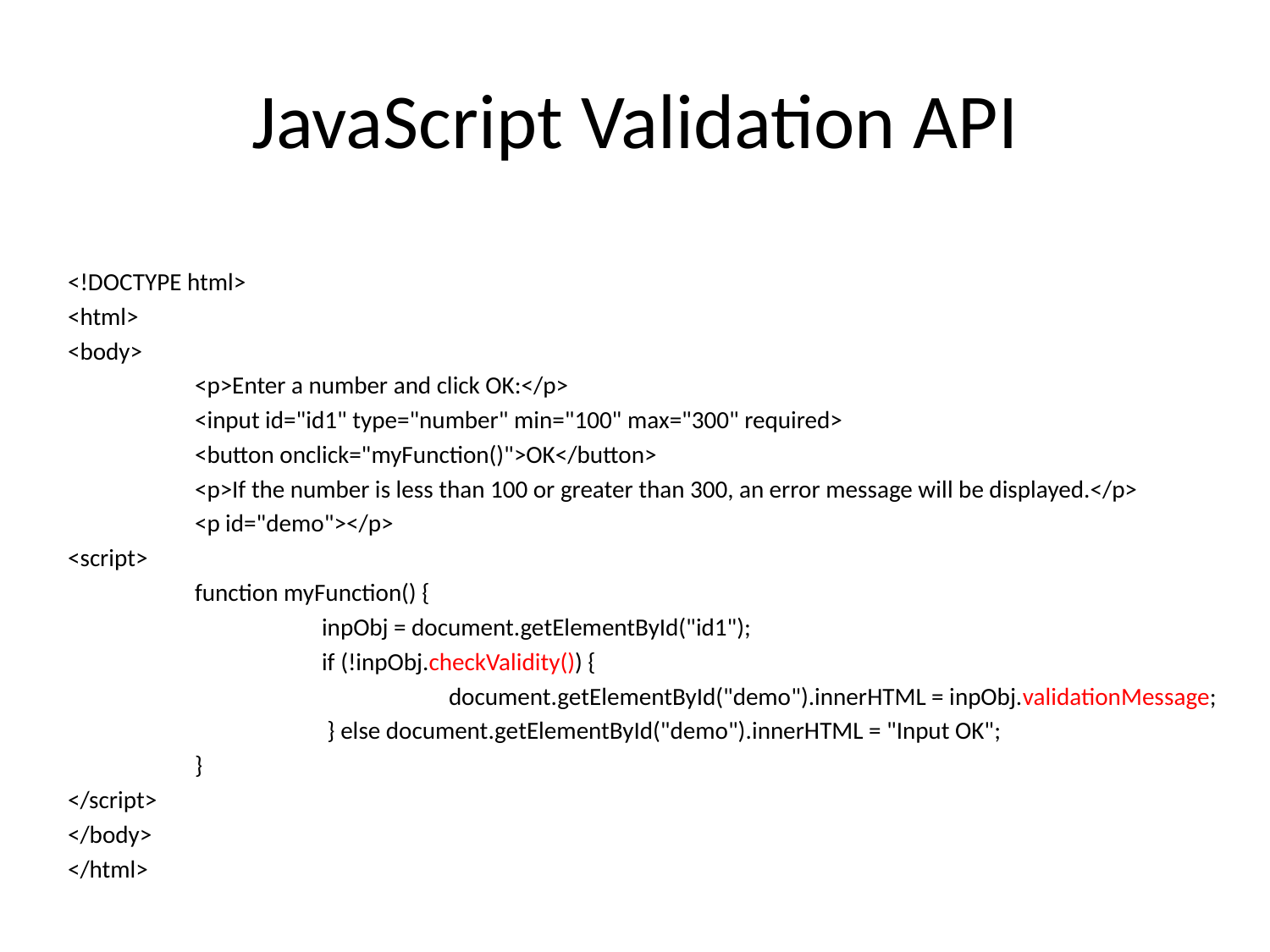

# JavaScript Validation API
<!DOCTYPE html>
<html>
<body>
	<p>Enter a number and click OK:</p>
	<input id="id1" type="number" min="100" max="300" required>
	<button onclick="myFunction()">OK</button>
	<p>If the number is less than 100 or greater than 300, an error message will be displayed.</p>
	<p id="demo"></p>
<script>
	function myFunction() {
   		inpObj = document.getElementById("id1");
    		if (!inpObj.checkValidity()) {
        			document.getElementById("demo").innerHTML = inpObj.validationMessage;
   		 } else document.getElementById("demo").innerHTML = "Input OK";
	}
</script>
</body>
</html>